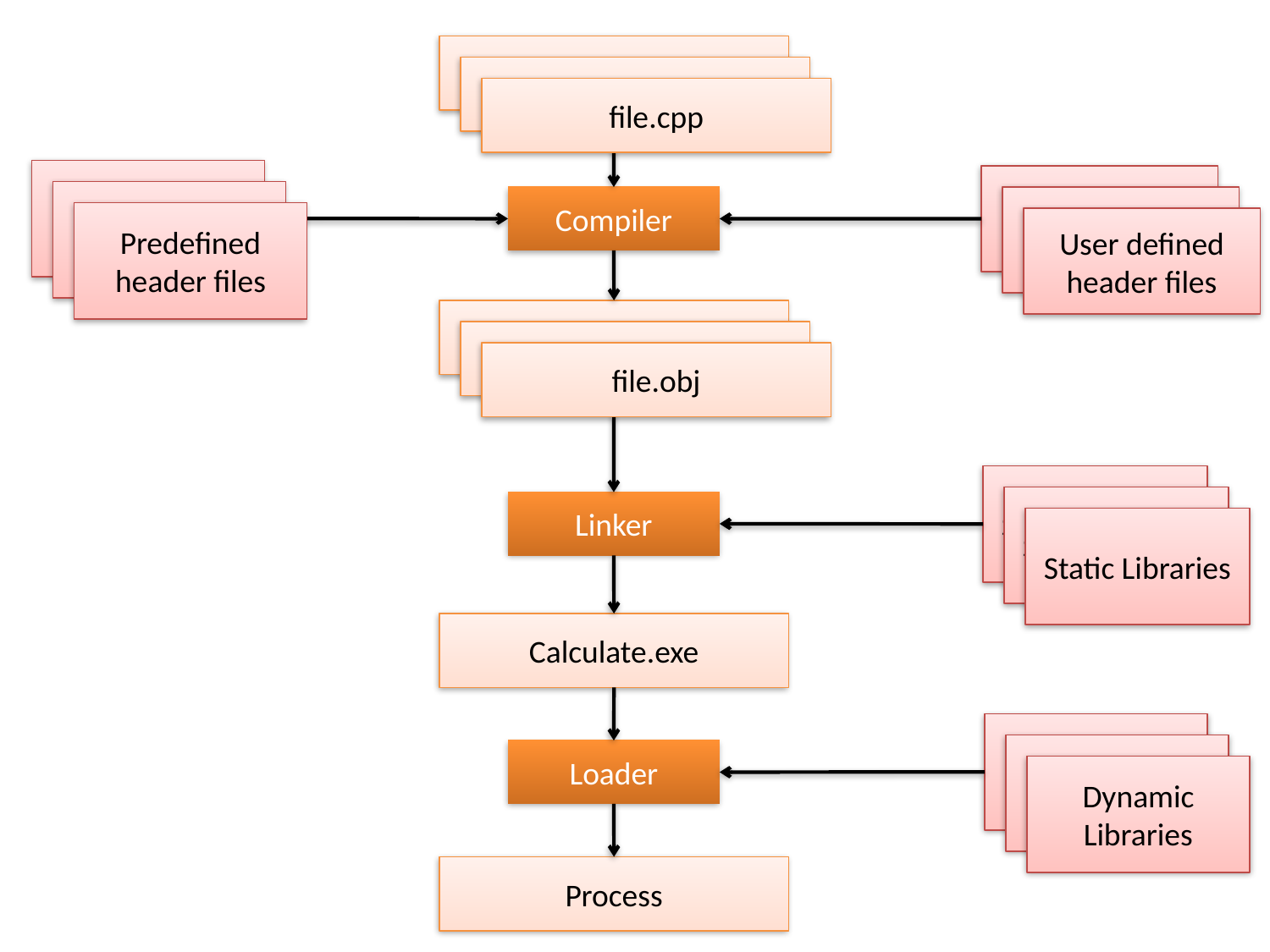

file.cpp
file.cpp
file.cpp
Predefined header files
User defined header files
Predefined header files
Compiler
User defined header files
Predefined header files
User defined header files
file.obj
file.obj
file.obj
Static Libraries
Static Libraries
Linker
Static Libraries
Calculate.exe
Dynamic Libraries
Dynamic Libraries
Loader
Dynamic Libraries
Process